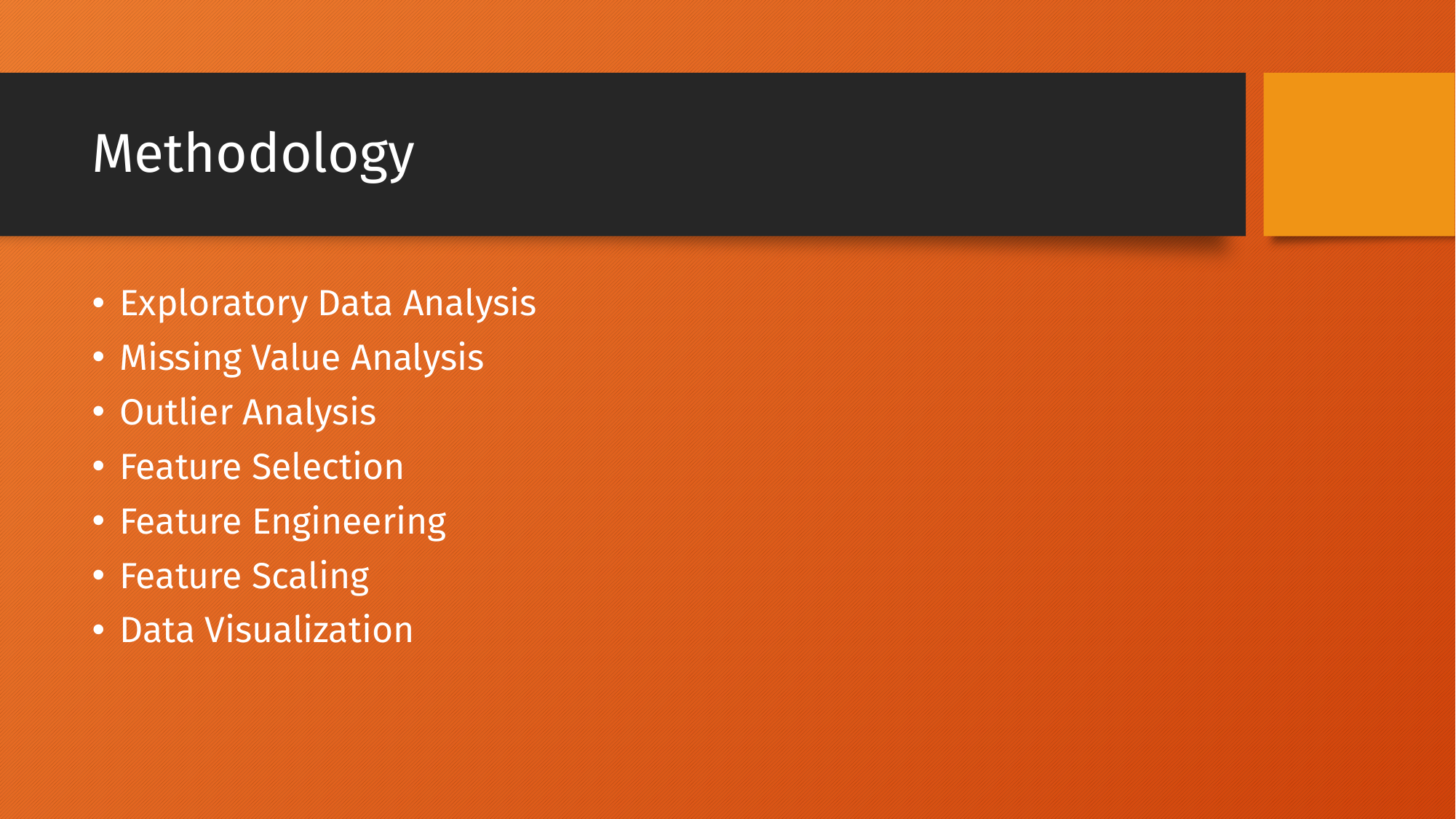

# Methodology
Exploratory Data Analysis
Missing Value Analysis
Outlier Analysis
Feature Selection
Feature Engineering
Feature Scaling
Data Visualization